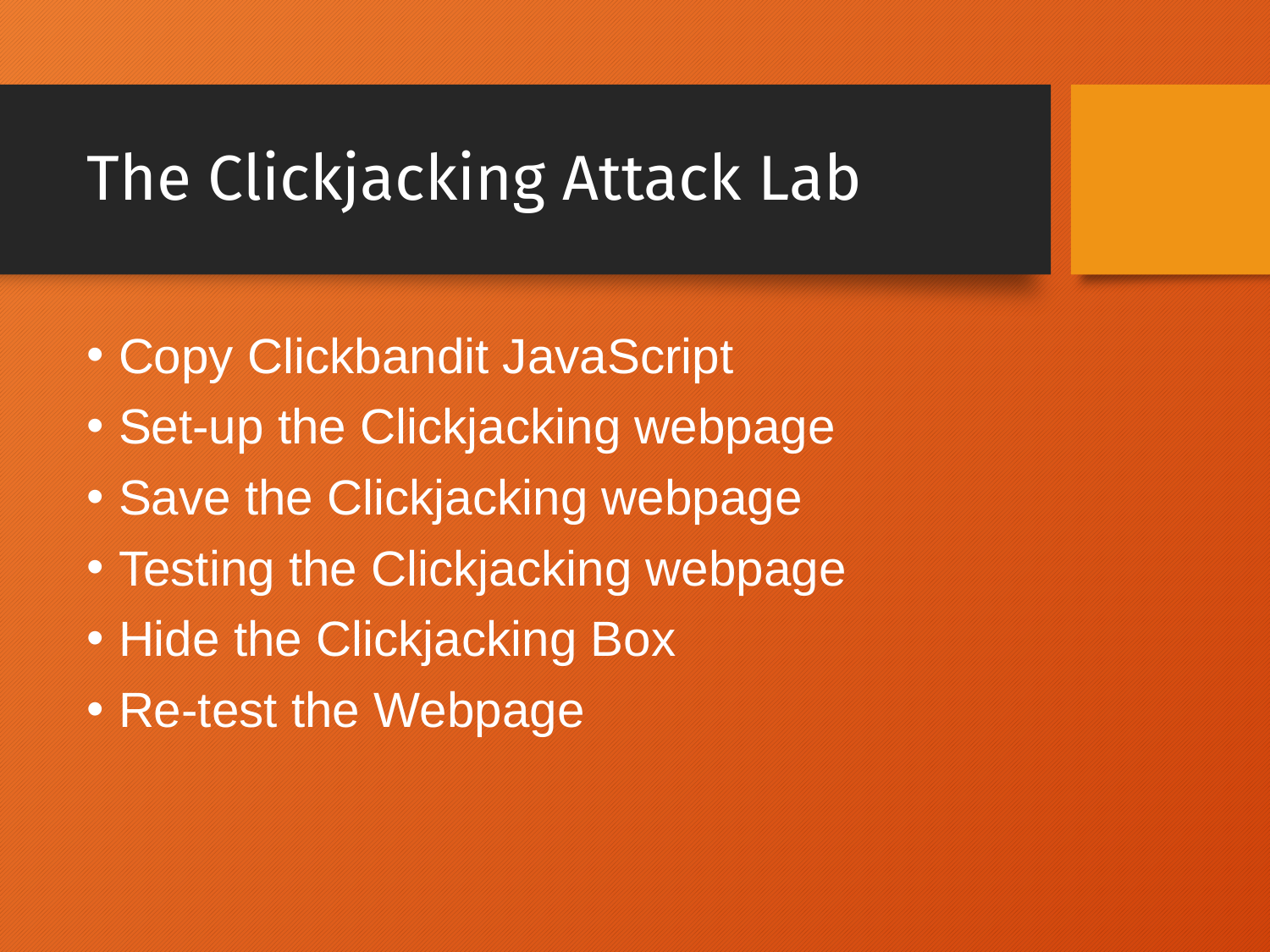

# The Clickjacking Attack Lab
Copy Clickbandit JavaScript
Set-up the Clickjacking webpage
Save the Clickjacking webpage
Testing the Clickjacking webpage
Hide the Clickjacking Box
Re-test the Webpage